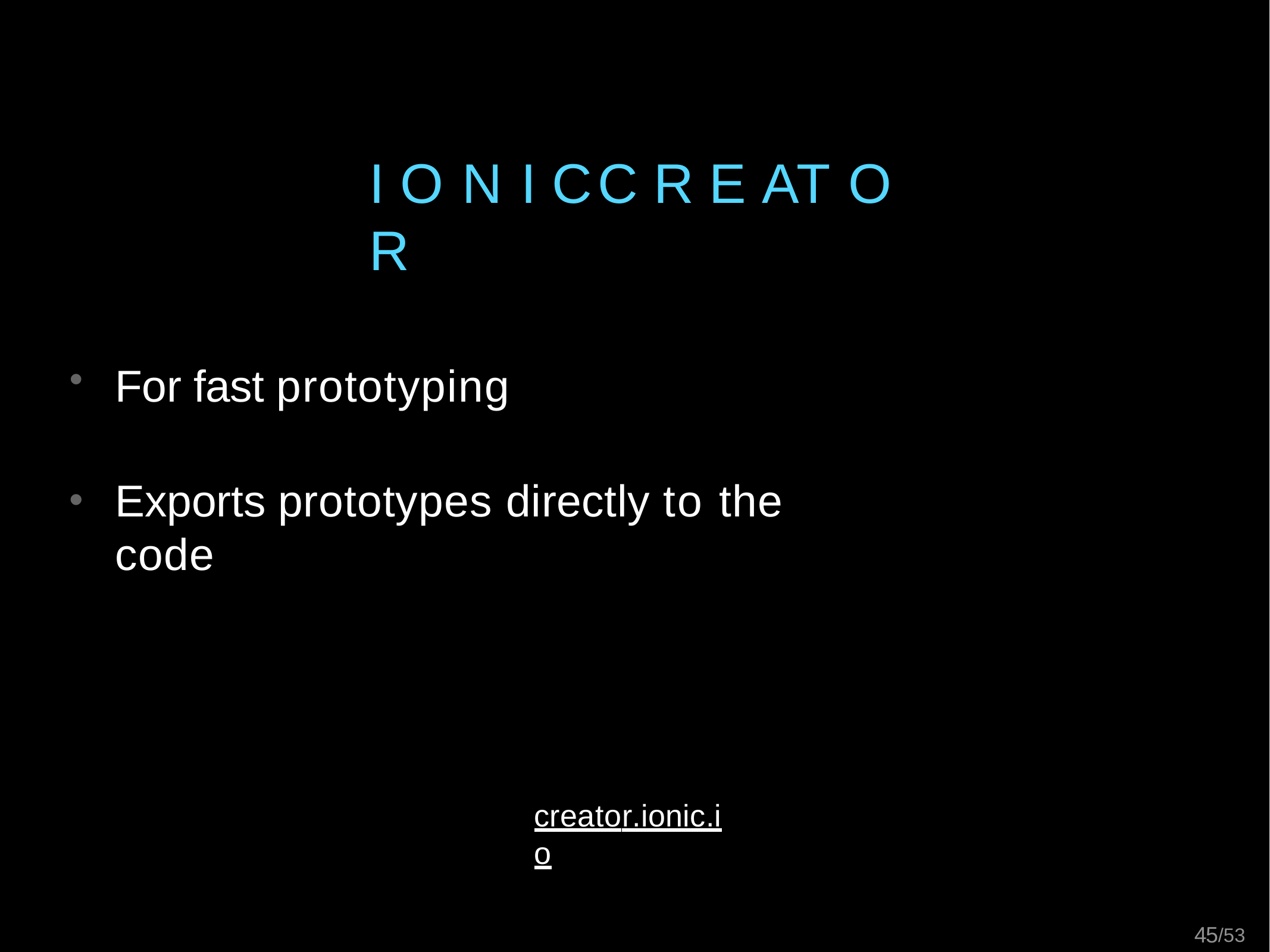

# I O N I C	C R E AT O R
For fast prototyping

Exports prototypes directly to the code
creator.ionic.io
45/53